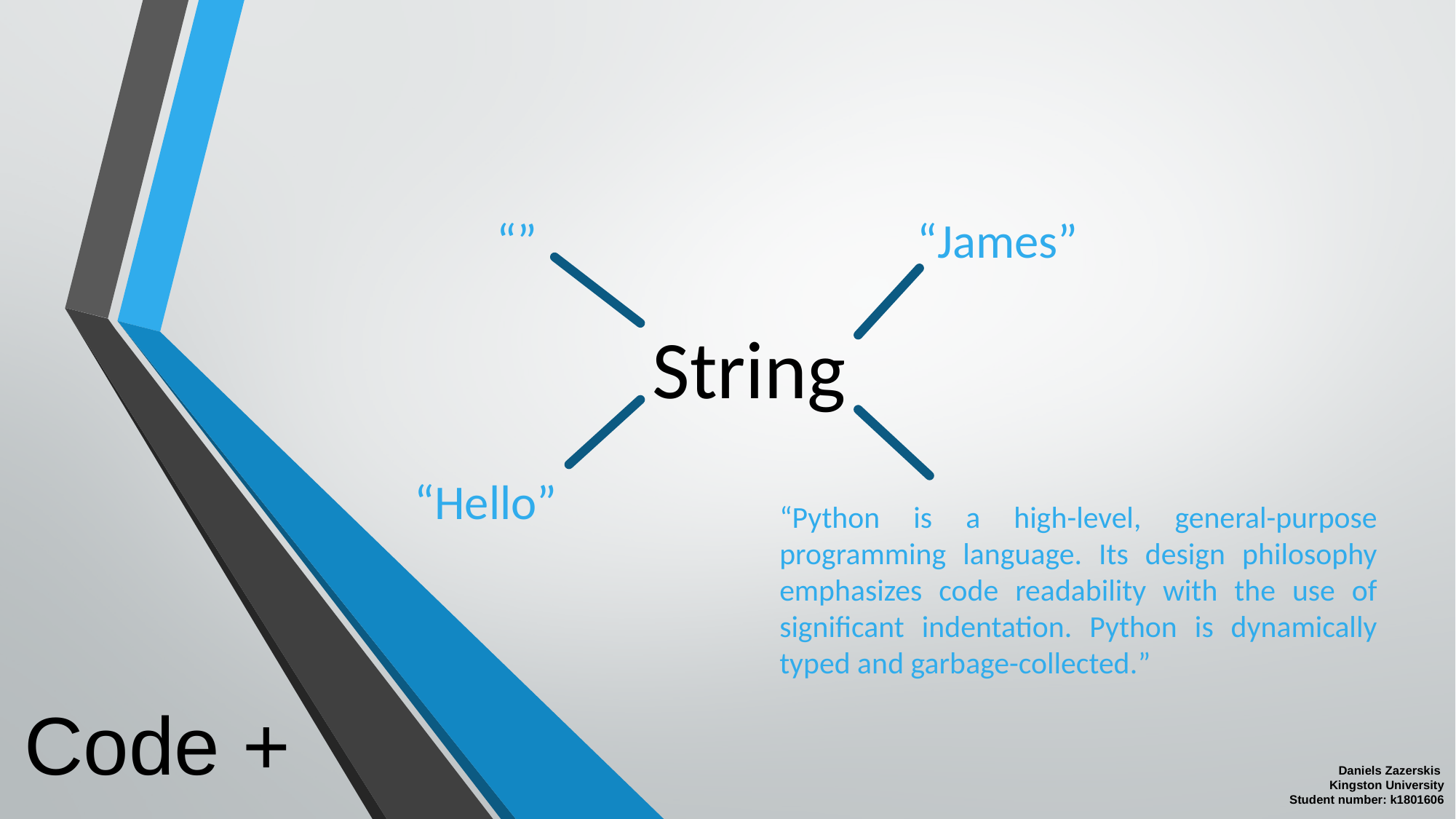

“James”
“”
String
“Hello”
“Python is a high-level, general-purpose programming language. Its design philosophy emphasizes code readability with the use of significant indentation. Python is dynamically typed and garbage-collected.”
Code +
Daniels Zazerskis
Kingston University
Student number: k1801606